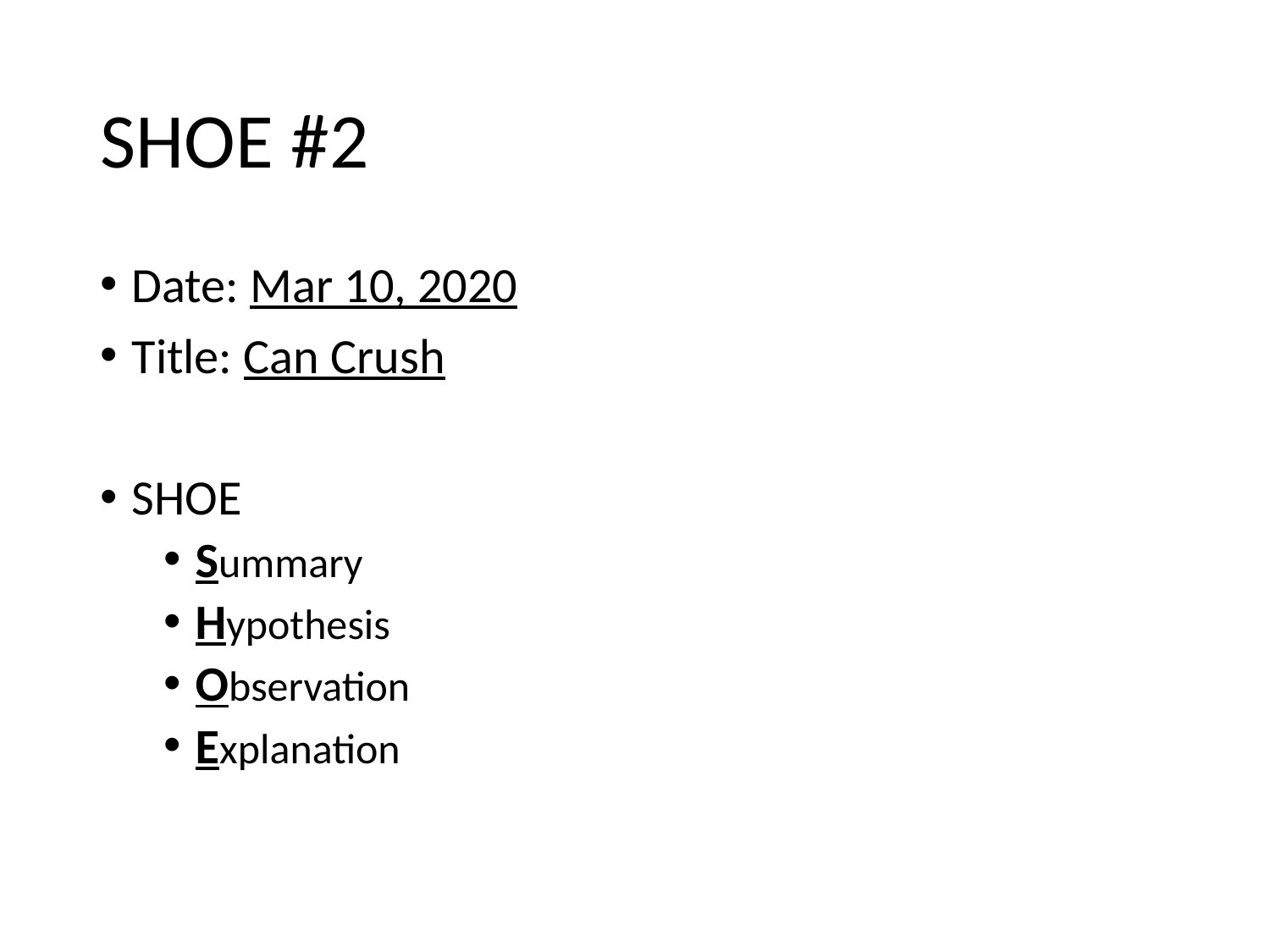

# SHOE #2
Date: Mar 10, 2020
Title: Can Crush

SHOE
Summary
Hypothesis
Observation
Explanation